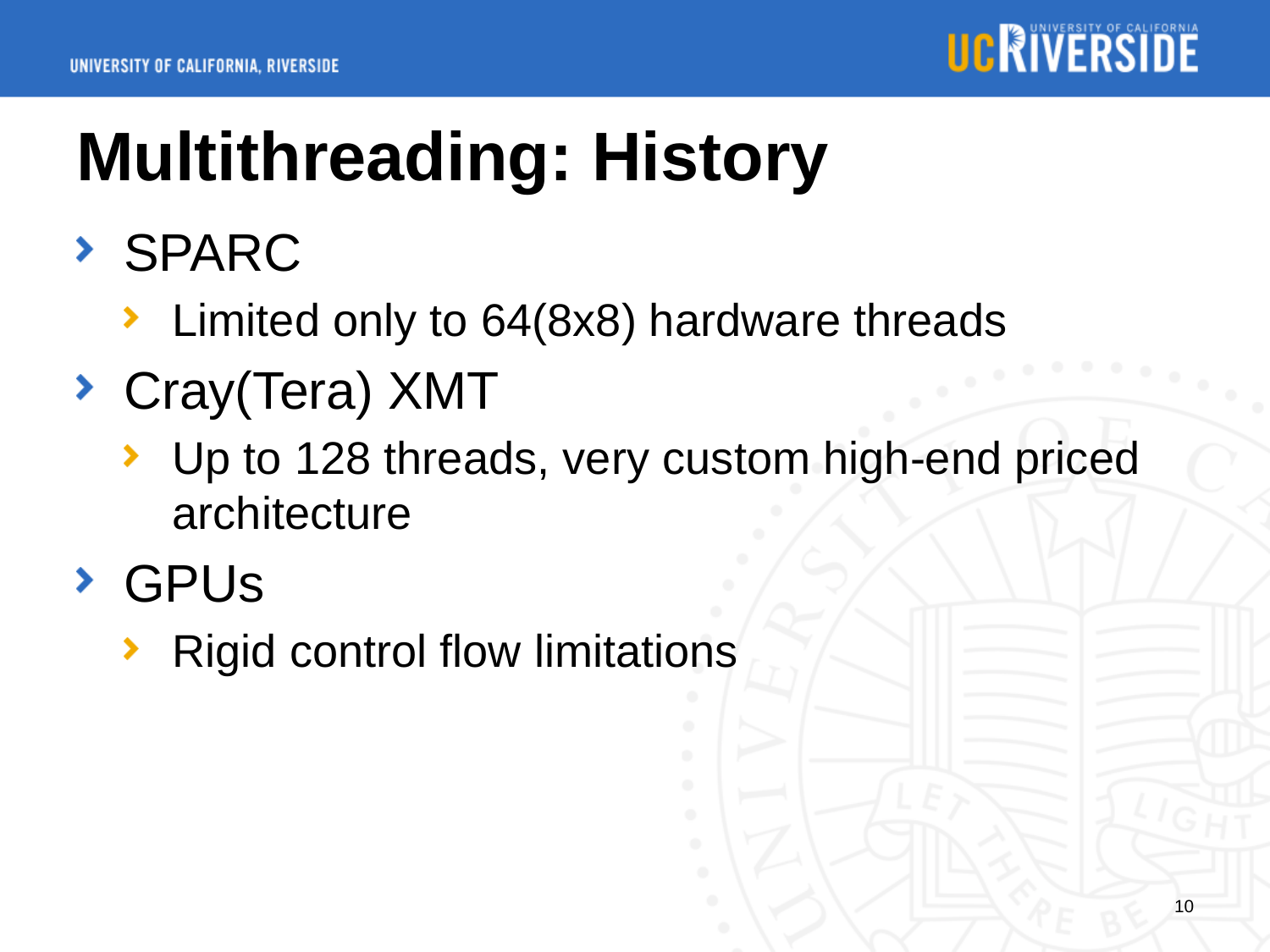

# Multithreading: History
SPARC
Limited only to 64(8x8) hardware threads
Cray(Tera) XMT
Up to 128 threads, very custom high-end priced architecture
GPUs
Rigid control flow limitations
10